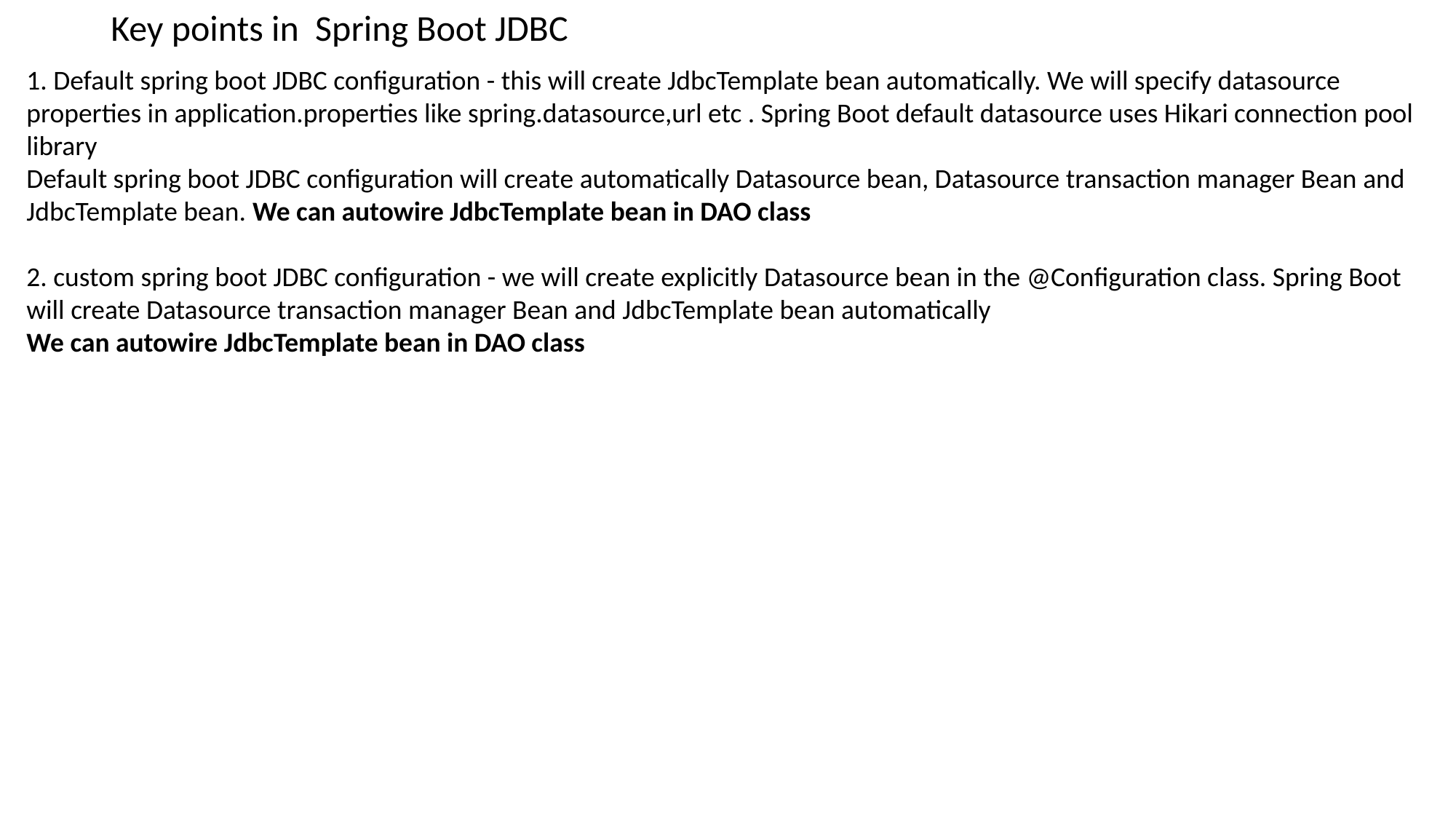

# Key points in  Spring Boot JDBC
1. Default spring boot JDBC configuration - this will create JdbcTemplate bean automatically. We will specify datasource properties in application.properties like spring.datasource,url etc . Spring Boot default datasource uses Hikari connection pool library
Default spring boot JDBC configuration will create automatically Datasource bean, Datasource transaction manager Bean and JdbcTemplate bean. We can autowire JdbcTemplate bean in DAO class

2. custom spring boot JDBC configuration - we will create explicitly Datasource bean in the @Configuration class. Spring Boot will create Datasource transaction manager Bean and JdbcTemplate bean automatically
We can autowire JdbcTemplate bean in DAO class